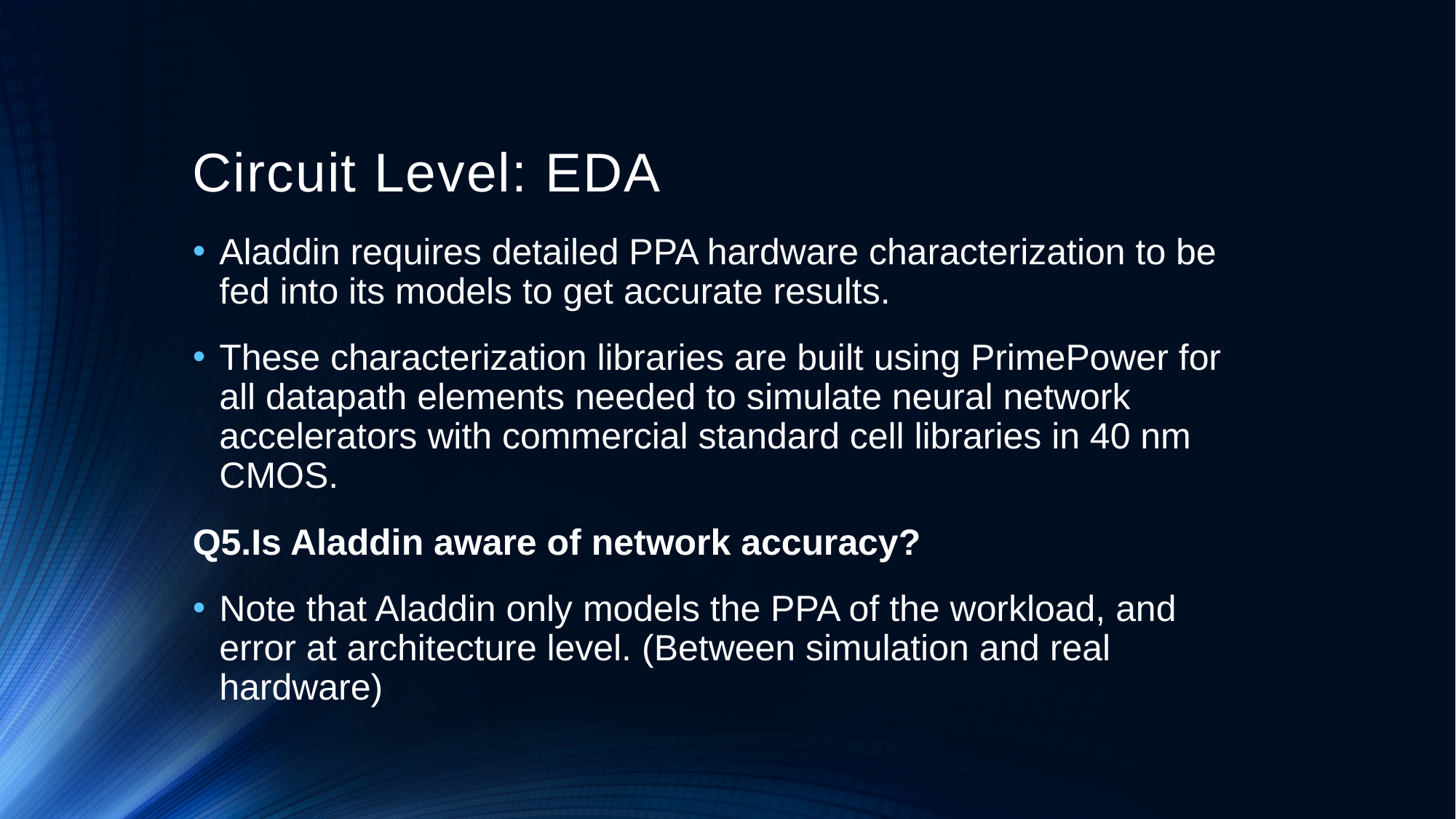

# Circuit Level: EDA
Aladdin requires detailed PPA hardware characterization to be fed into its models to get accurate results.
These characterization libraries are built using PrimePower for all datapath elements needed to simulate neural network accelerators with commercial standard cell libraries in 40 nm CMOS.
Q5.Is Aladdin aware of network accuracy?
Note that Aladdin only models the PPA of the workload, and error at architecture level. (Between simulation and real hardware)